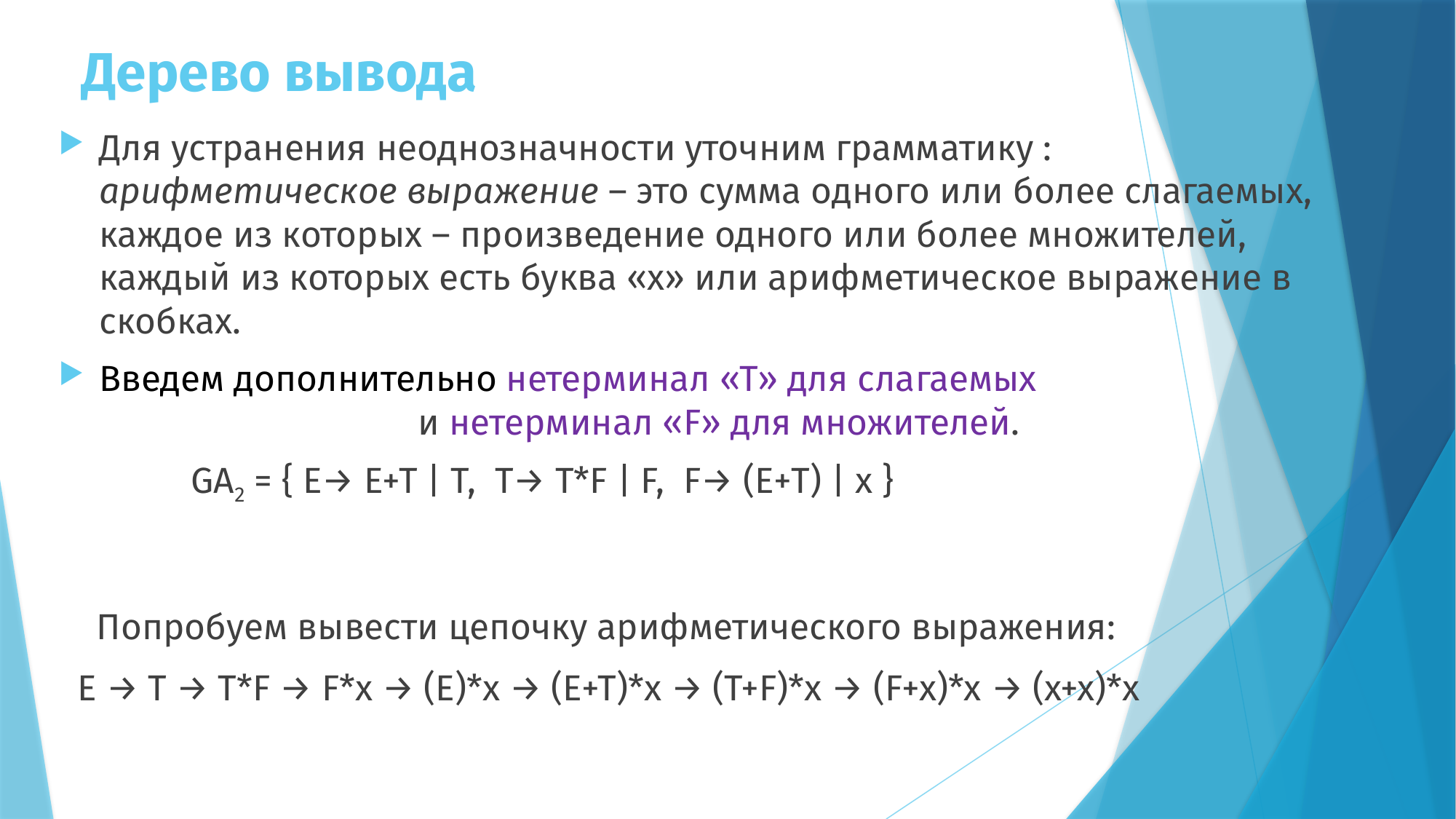

# Дерево вывода
Для устранения неоднозначности уточним грамматику : арифметическое выражение – это сумма одного или более слагаемых, каждое из которых – произведение одного или более множителей, каждый из которых есть буква «х» или арифметическое выражение в скобках.
Введем дополнительно нетерминал «Т» для слагаемых
                                      и нетерминал «F» для множителей.
              GA2 = { E→ E+T | T,  T→ T*F | F,  F→ (E+Т) | x }

    Попробуем вывести цепочку арифметического выражения:
  Е → Т → T*F → F*x → (E)*x → (E+T)*x → (T+F)*x → (F+x)*x → (x+x)*x